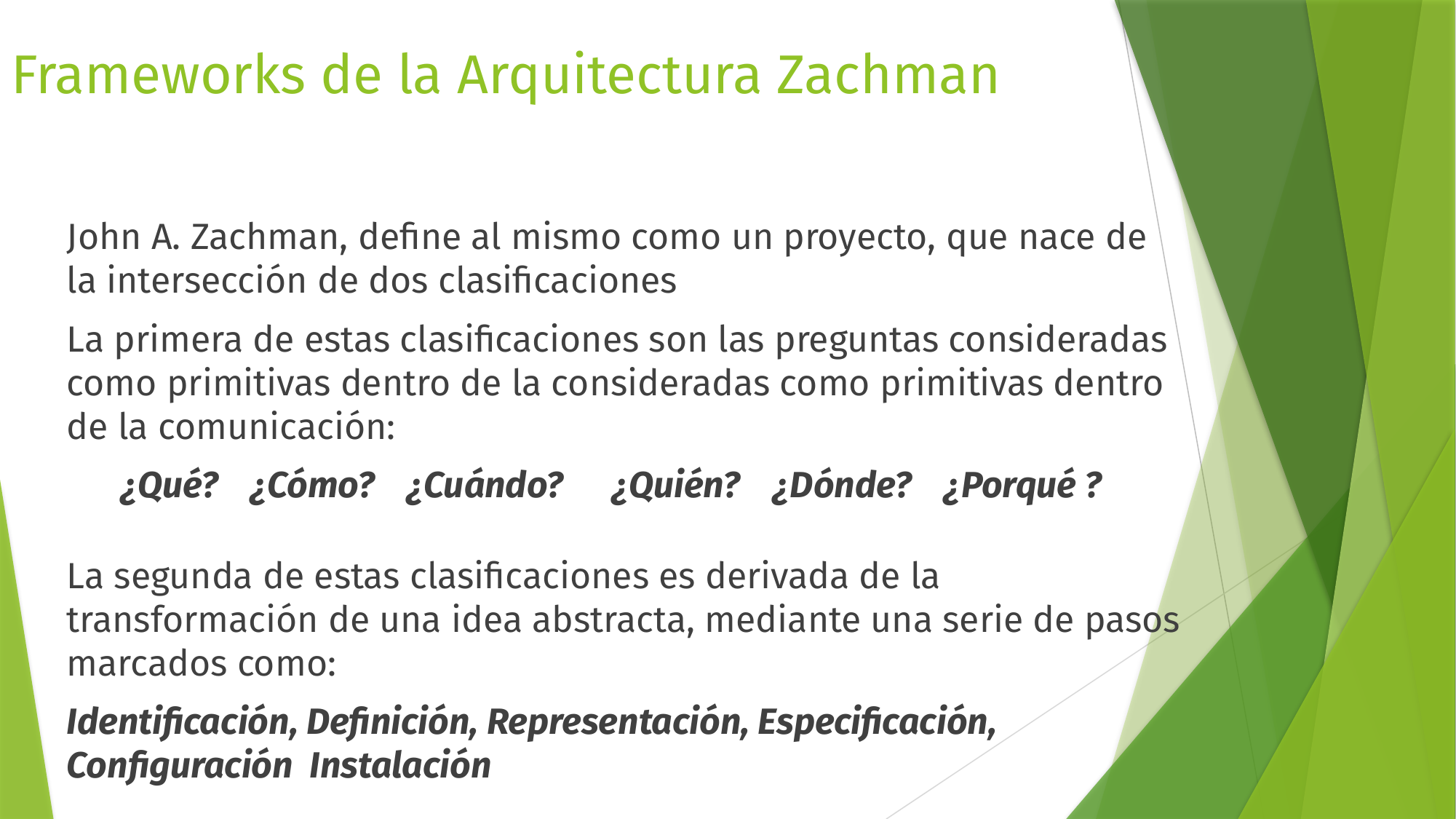

# Frameworks de la Arquitectura Zachman
John A. Zachman, define al mismo como un proyecto, que nace de la intersección de dos clasificaciones
La primera de estas clasificaciones son las preguntas consideradas como primitivas dentro de la consideradas como primitivas dentro de la comunicación:
¿Qué?    ¿Cómo?    ¿Cuándo?      ¿Quién?    ¿Dónde?    ¿Porqué ?

La segunda de estas clasificaciones es derivada de la transformación de una idea abstracta, mediante una serie de pasos marcados como:
Identificación, Definición, Representación, Especificación, Configuración  Instalación